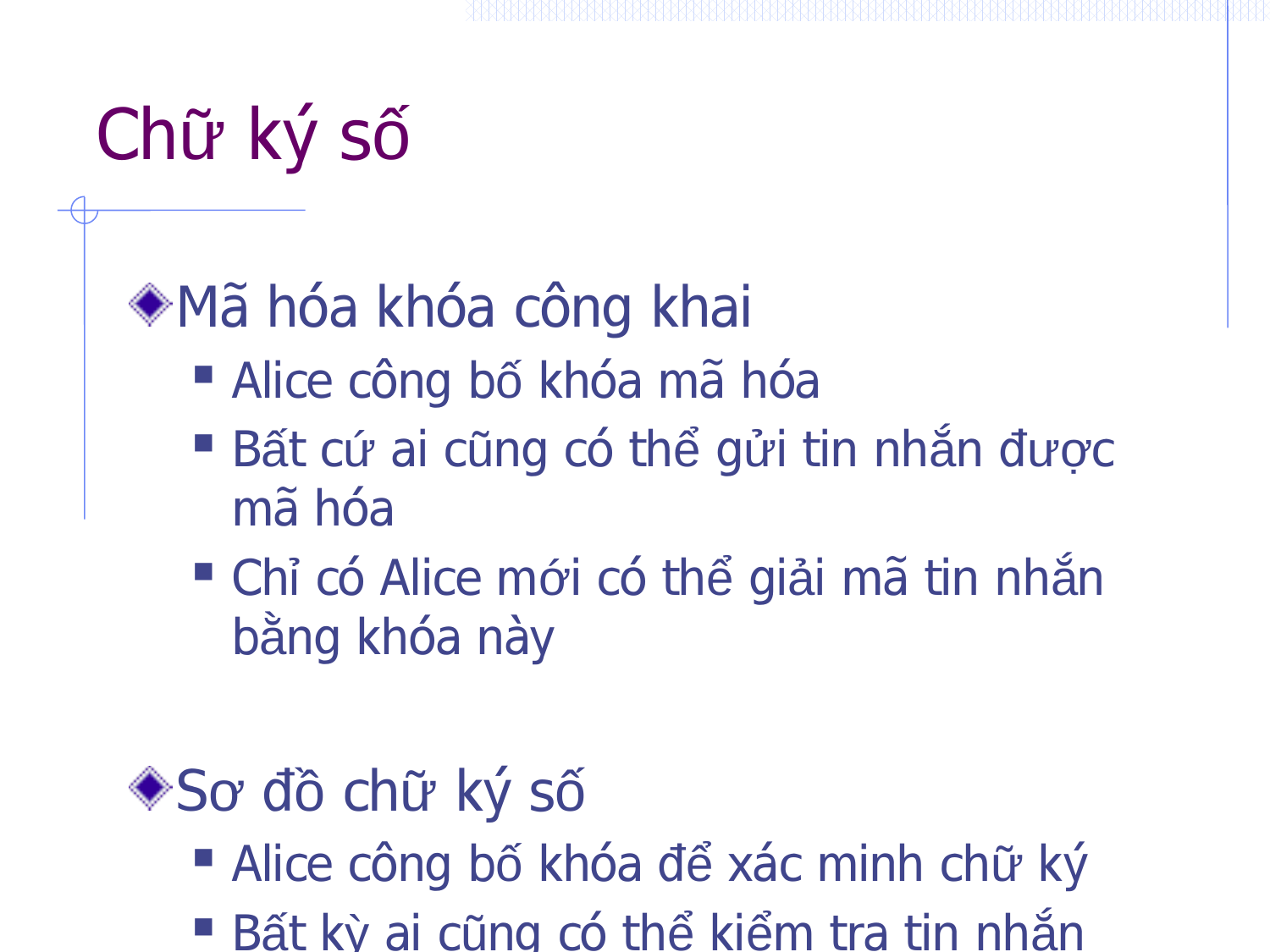

# Chữ ký số
Mã hóa khóa công khai
Alice công bố khóa mã hóa
Bất cứ ai cũng có thể gửi tin nhắn được mã hóa
Chỉ có Alice mới có thể giải mã tin nhắn bằng khóa này

Sơ đồ chữ ký số
Alice công bố khóa để xác minh chữ ký
Bất kỳ ai cũng có thể kiểm tra tin nhắn được Alice ký
Chỉ có Alice mới có thể gửi tin nhắn đã ký